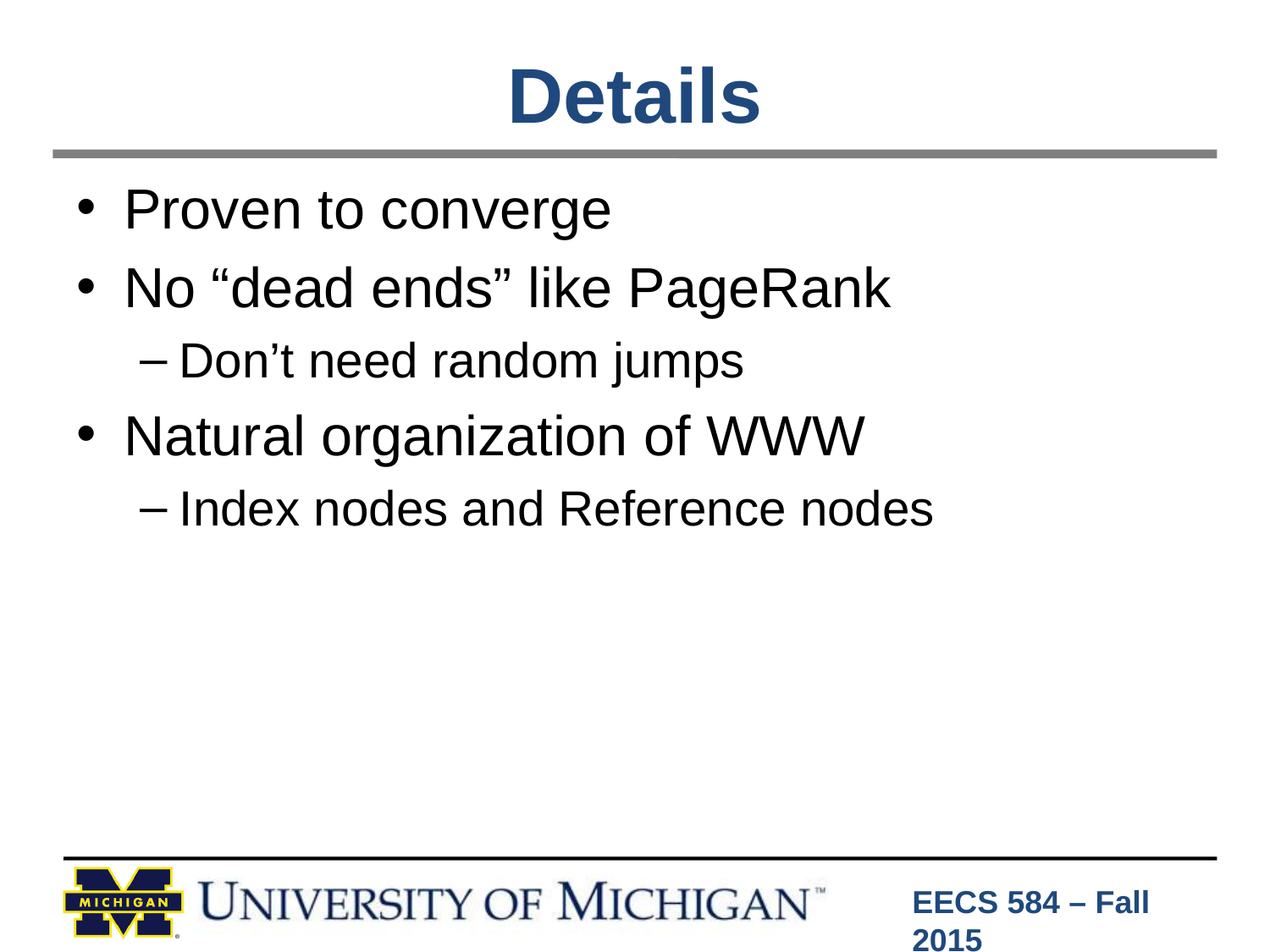

# Details
Proven to converge
No “dead ends” like PageRank
Don’t need random jumps
Natural organization of WWW
Index nodes and Reference nodes